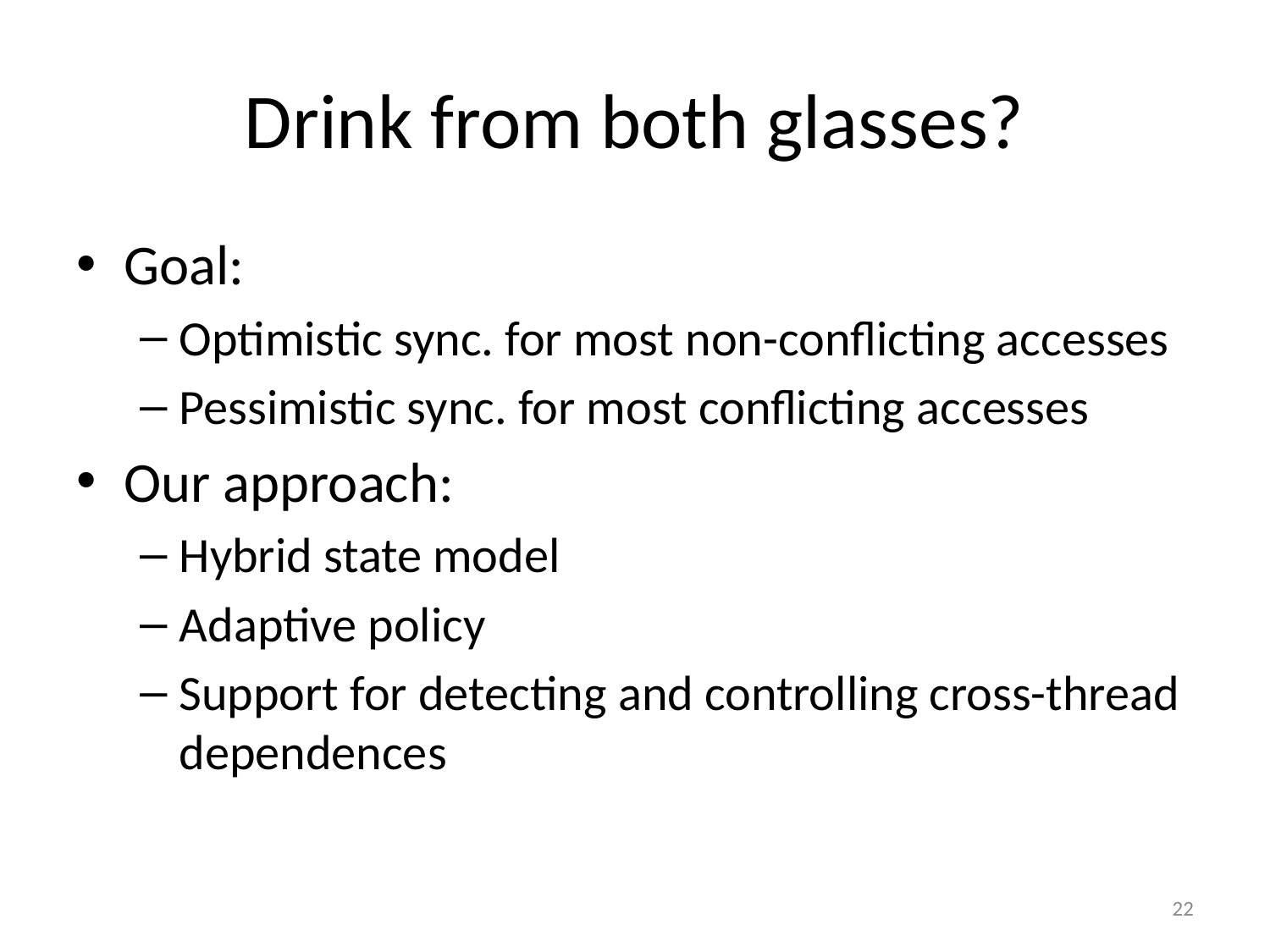

# Drink from both glasses?
Goal:
Optimistic sync. for most non-conflicting accesses
Pessimistic sync. for most conflicting accesses
Our approach:
Hybrid state model
Adaptive policy
Support for detecting and controlling cross-thread dependences

22